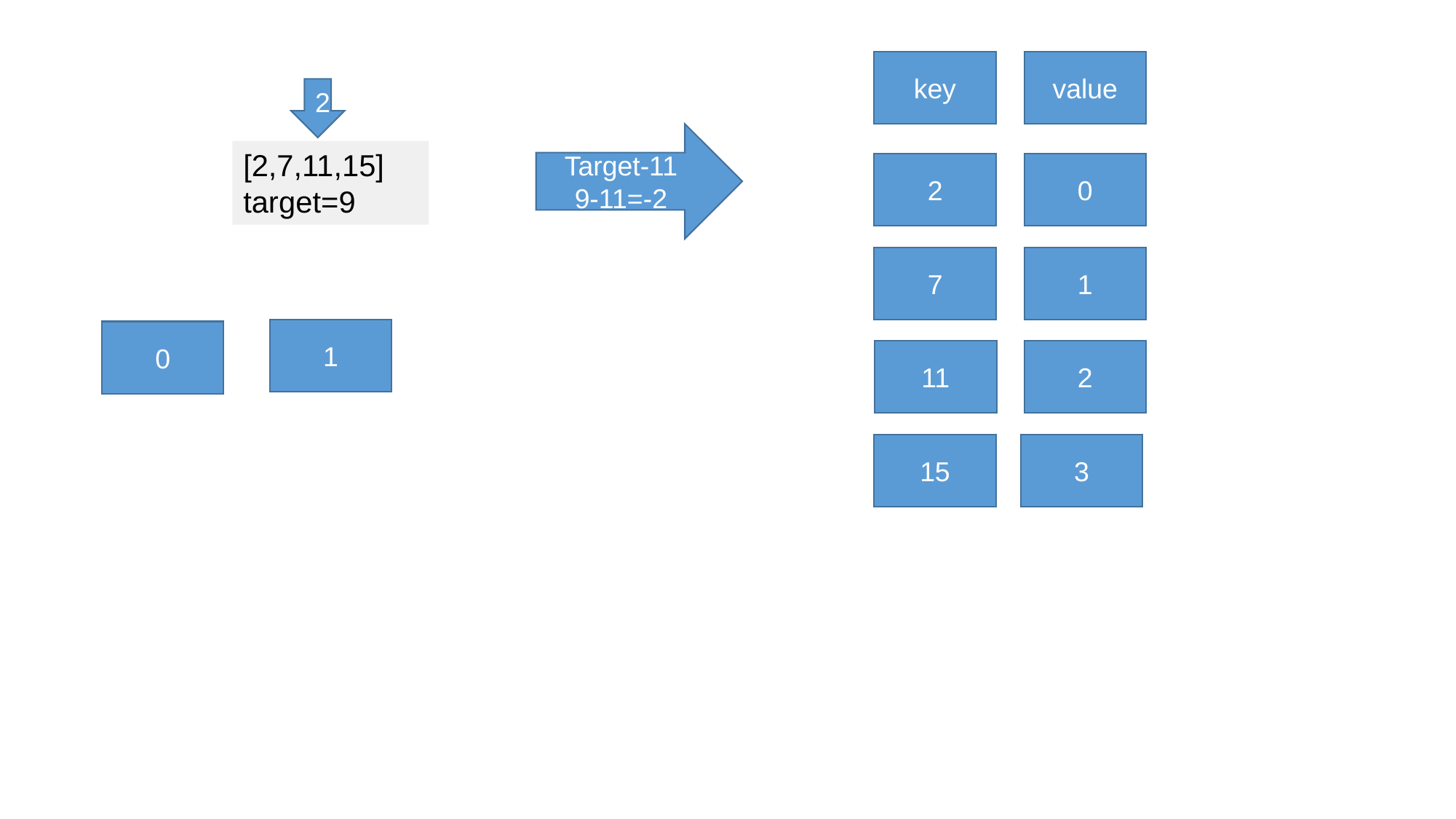

key
value
2
Target-11
9-11=-2
[2,7,11,15] target=9
2
0
7
1
1
0
11
2
15
3